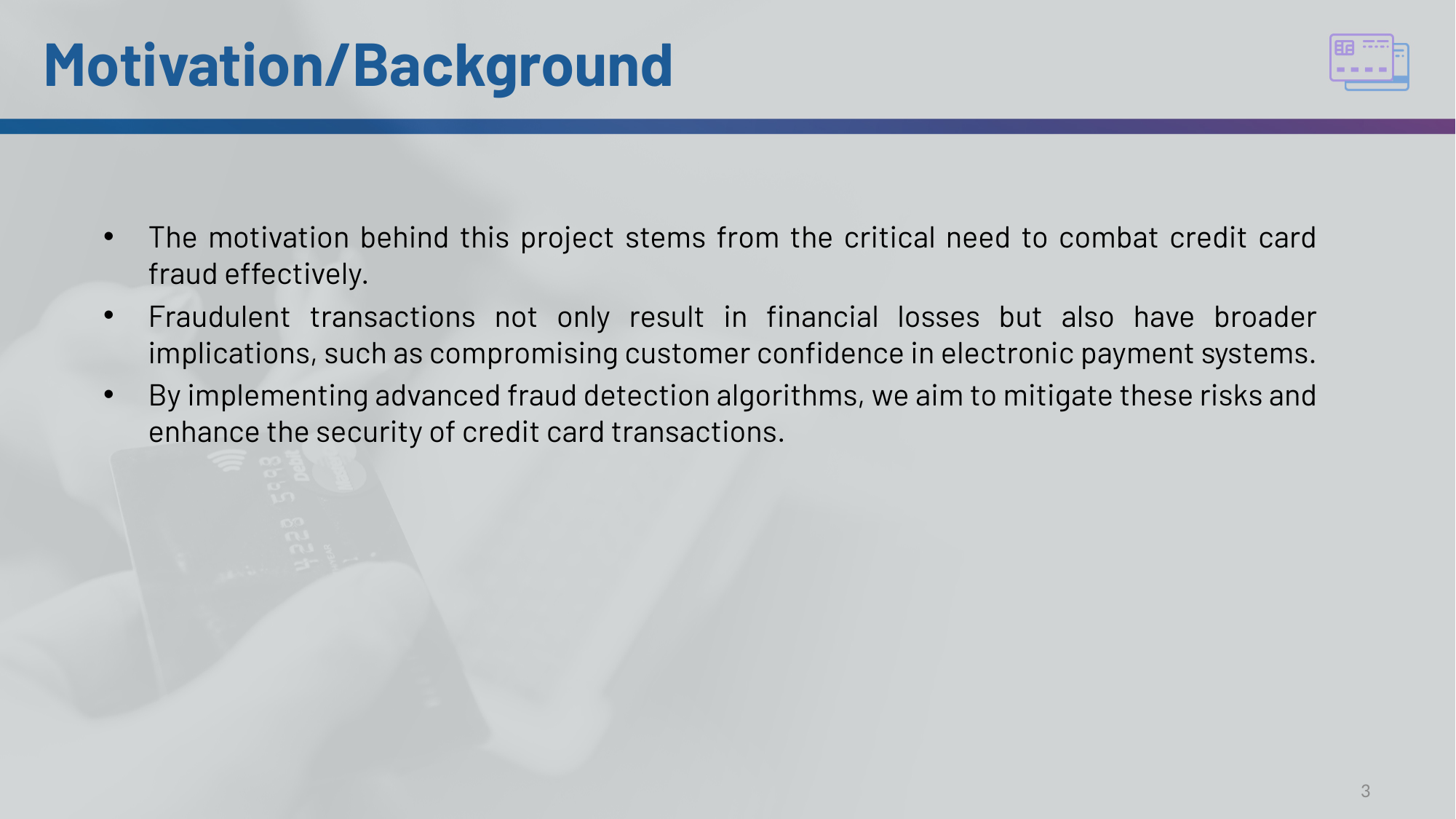

# Motivation/Background
The motivation behind this project stems from the critical need to combat credit card fraud effectively.
Fraudulent transactions not only result in financial losses but also have broader implications, such as compromising customer confidence in electronic payment systems.
By implementing advanced fraud detection algorithms, we aim to mitigate these risks and enhance the security of credit card transactions.
3